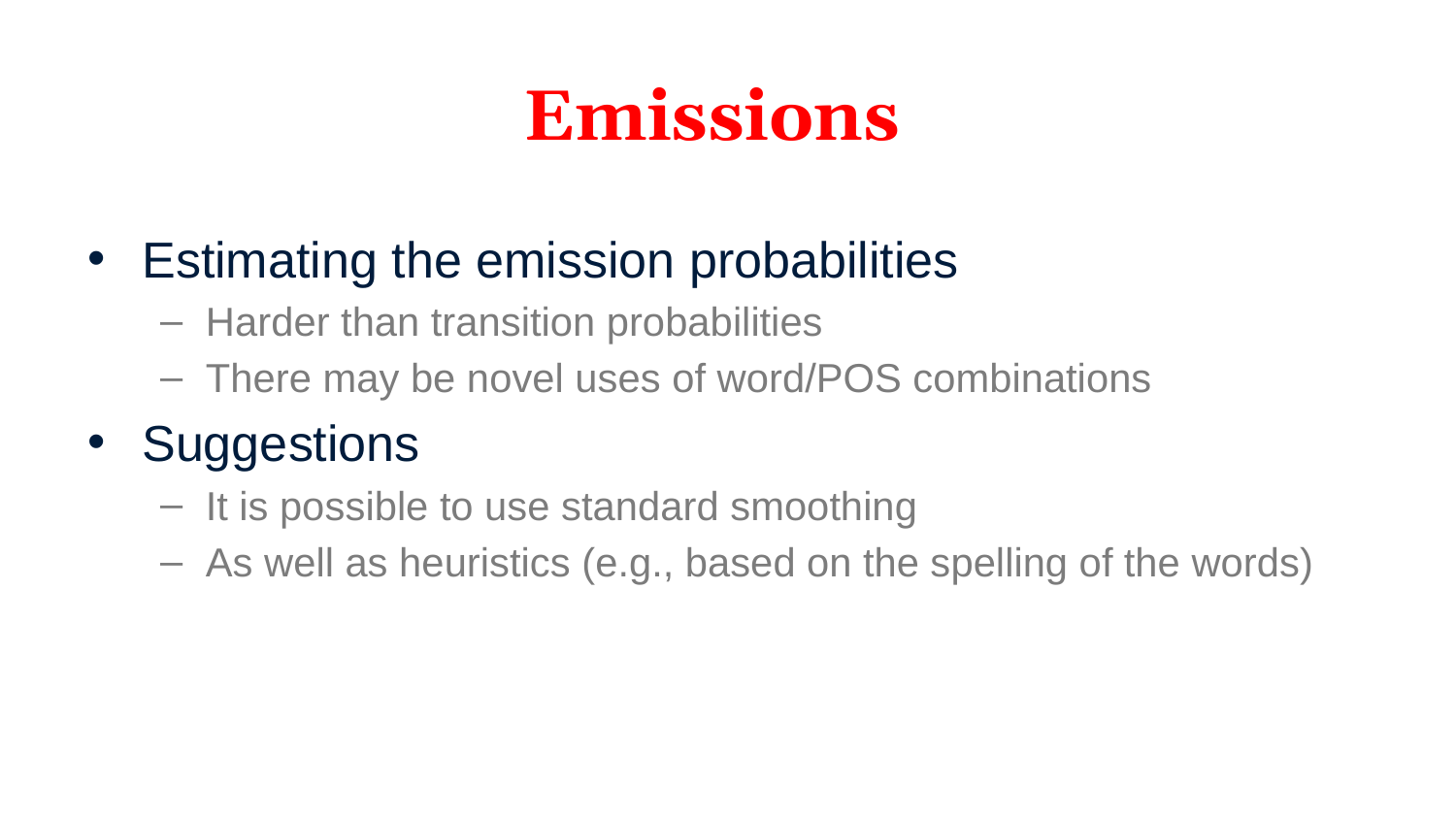

# Emissions
Estimating the emission probabilities
Harder than transition probabilities
There may be novel uses of word/POS combinations
Suggestions
It is possible to use standard smoothing
As well as heuristics (e.g., based on the spelling of the words)